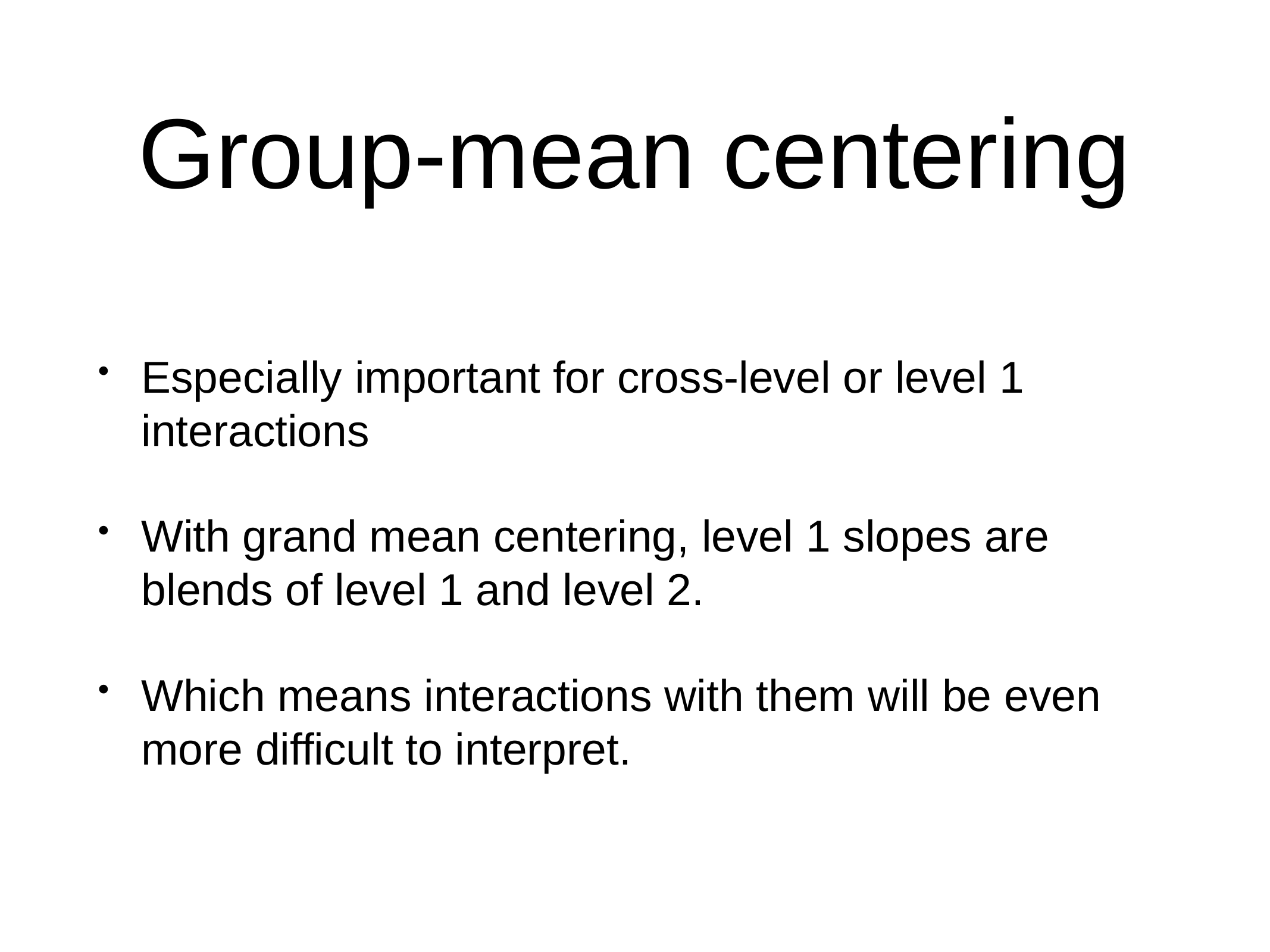

# Group-mean centering
Especially important for cross-level or level 1 interactions
With grand mean centering, level 1 slopes are blends of level 1 and level 2.
Which means interactions with them will be even more difficult to interpret.